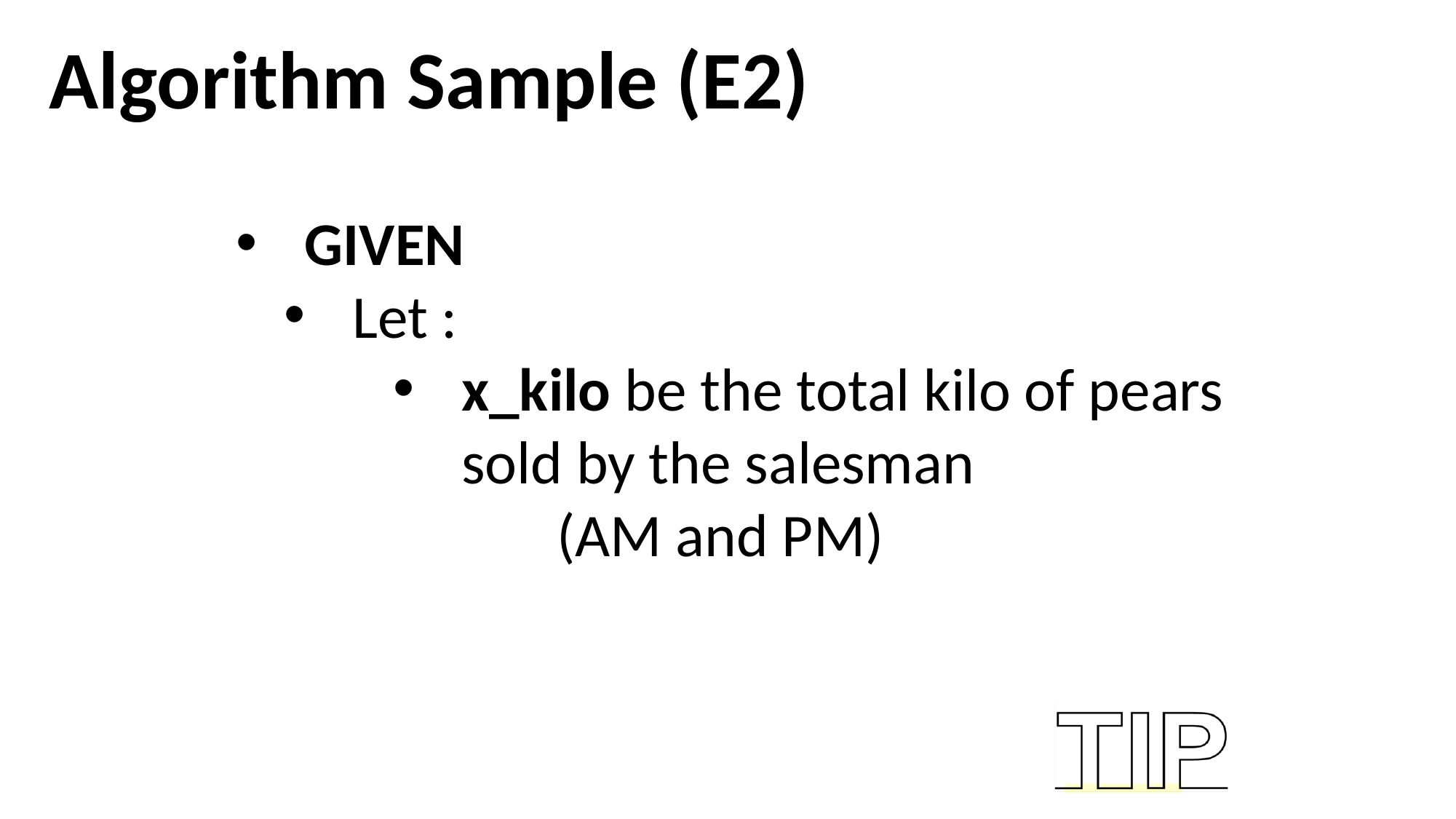

Algorithm Sample (E2)
GIVEN
Let :
x_kilo be the total kilo of pears sold by the salesman
	    (AM and PM)